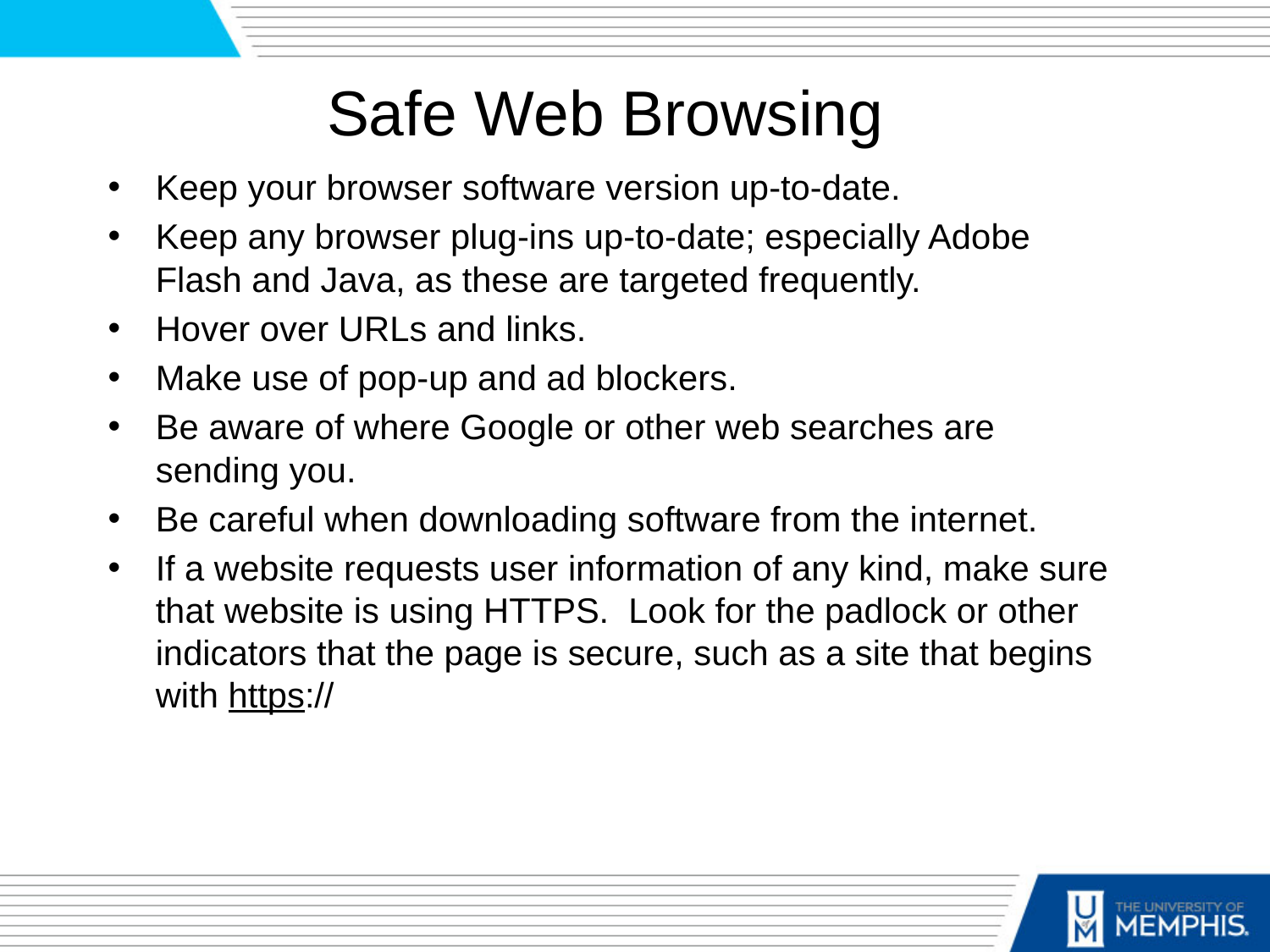

# Safe Web Browsing
Keep your browser software version up-to-date.
Keep any browser plug-ins up-to-date; especially Adobe Flash and Java, as these are targeted frequently.
Hover over URLs and links.
Make use of pop-up and ad blockers.
Be aware of where Google or other web searches are sending you.
Be careful when downloading software from the internet.
If a website requests user information of any kind, make sure that website is using HTTPS.  Look for the padlock or other indicators that the page is secure, such as a site that begins with https://